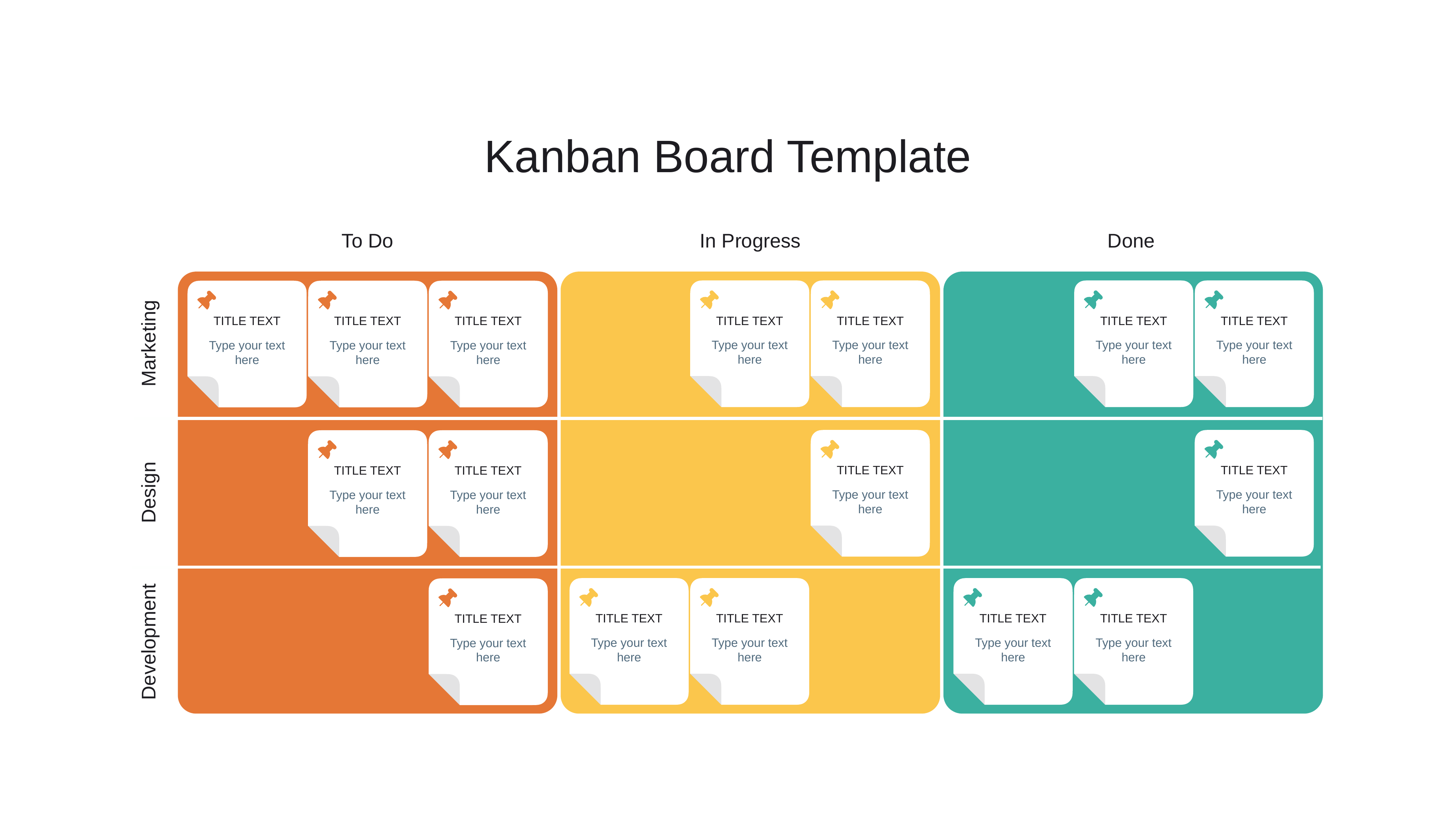

Kanban Board Template
To Do
In Progress
Done

Title Text
Type your text here

Title Text
Type your text here

Title Text
Type your text here

Title Text
Type your text here

Title Text
Type your text here

Title Text
Type your text here

Title Text
Type your text here

Marketing

Title Text
Type your text here

Title Text
Type your text here

Title Text
Type your text here

Title Text
Type your text here

Design

Title Text
Type your text here

Title Text
Type your text here

Title Text
Type your text here

Title Text
Type your text here

Title Text
Type your text here

Development